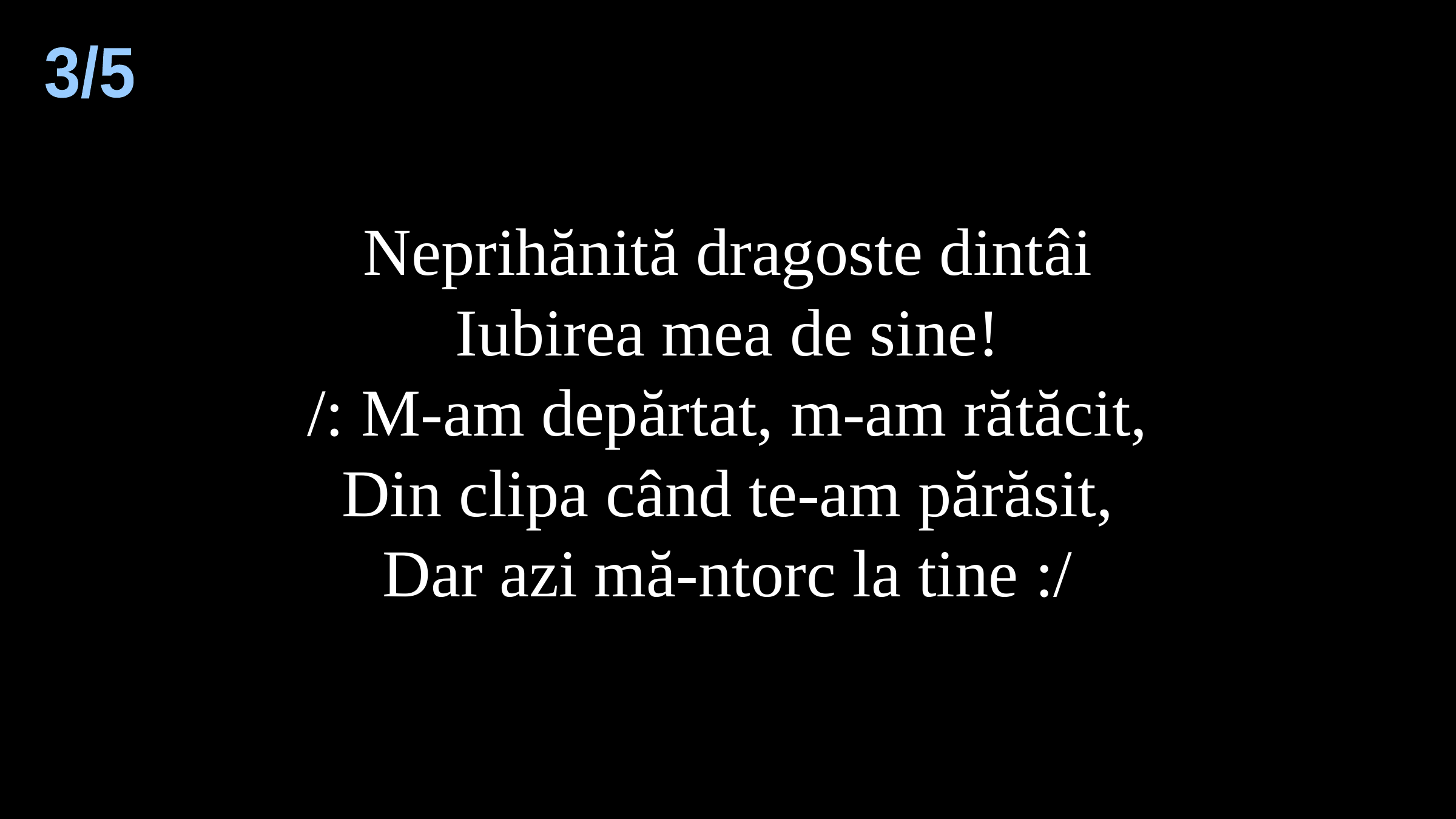

3/5
Neprihănită dragoste dintâi
Iubirea mea de sine!
/: M-am depărtat, m-am rătăcit,
Din clipa când te-am părăsit,
Dar azi mă-ntorc la tine :/